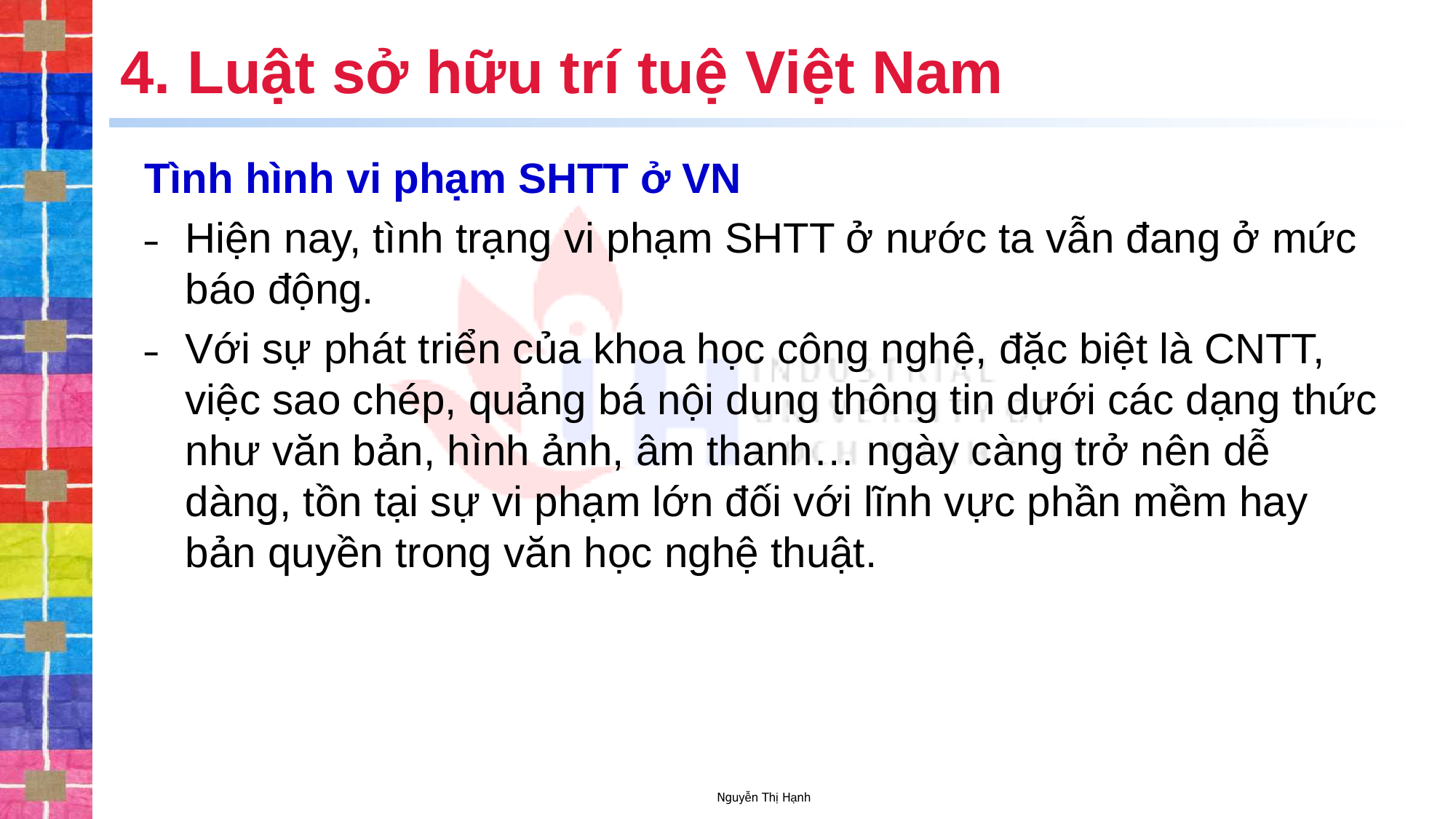

# 4. Luật sở hữu trí tuệ Việt Nam
Tình hình vi phạm SHTT ở VN
Hiện nay, tình trạng vi phạm SHTT ở nước ta vẫn đang ở mức báo động.
Với sự phát triển của khoa học công nghệ, đặc biệt là CNTT, việc sao chép, quảng bá nội dung thông tin dưới các dạng thức như văn bản, hình ảnh, âm thanh… ngày càng trở nên dễ dàng, tồn tại sự vi phạm lớn đối với lĩnh vực phần mềm hay bản quyền trong văn học nghệ thuật.

Nguyễn Thị Hạnh